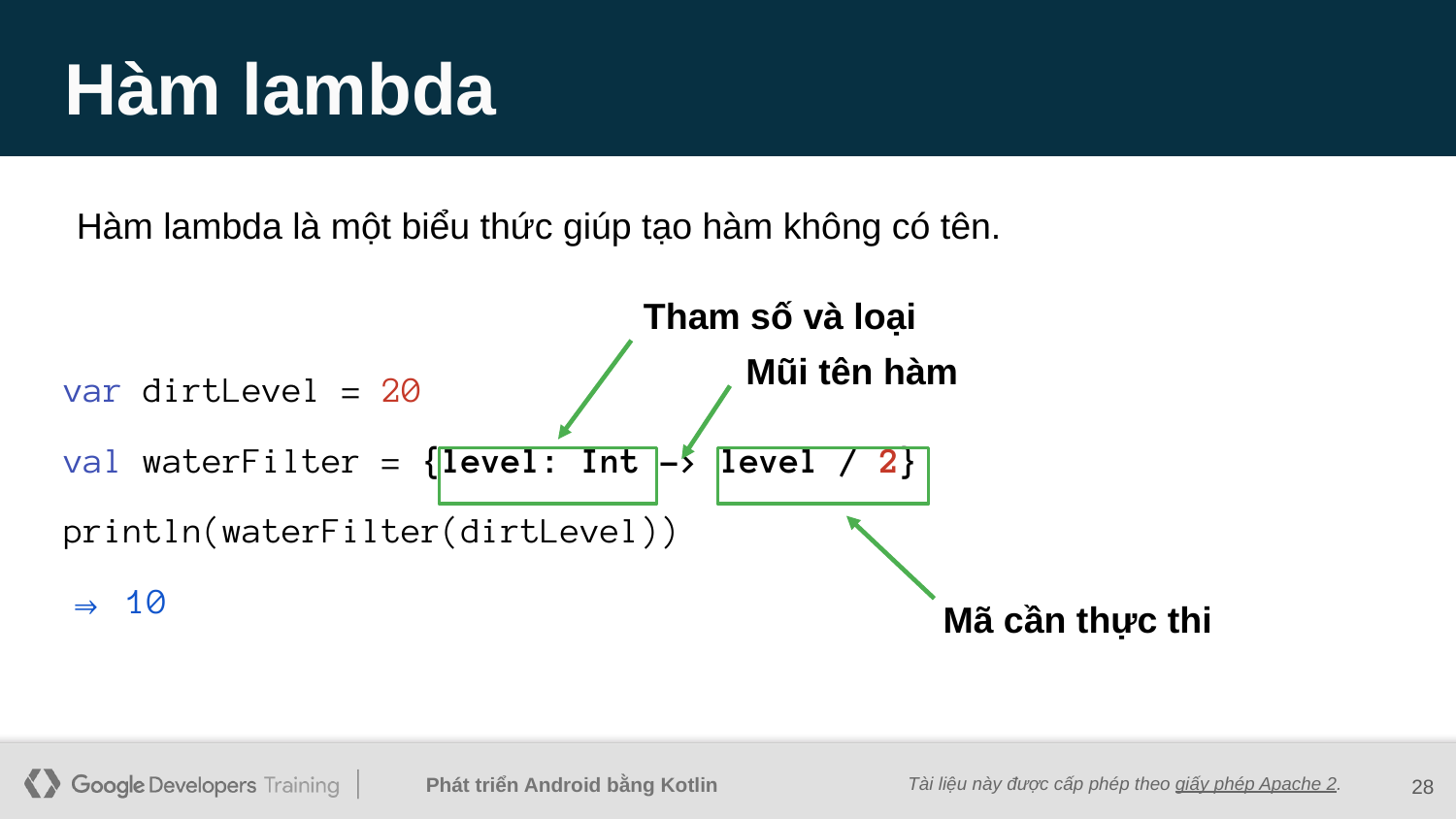

# Hàm lambda
Hàm lambda là một biểu thức giúp tạo hàm không có tên.
Tham số và loại
Mũi tên hàm
var dirtLevel = 20
val waterFilter = {level: Int -> level / 2}
println(waterFilter(dirtLevel))
⇒ 10

Mã cần thực thi
28